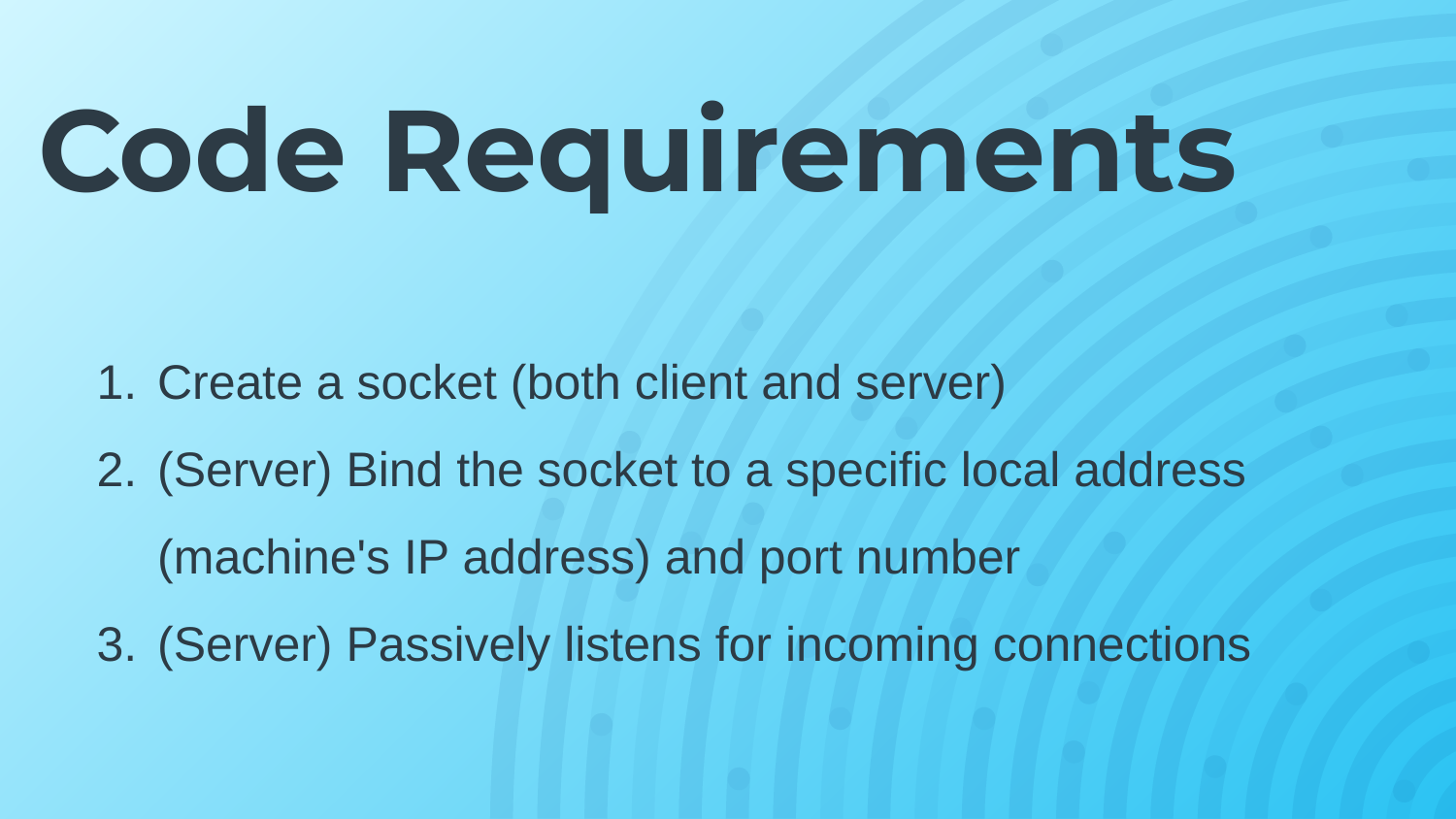

Code Requirements
Create a socket (both client and server)
(Server) Bind the socket to a specific local address (machine's IP address) and port number
(Server) Passively listens for incoming connections